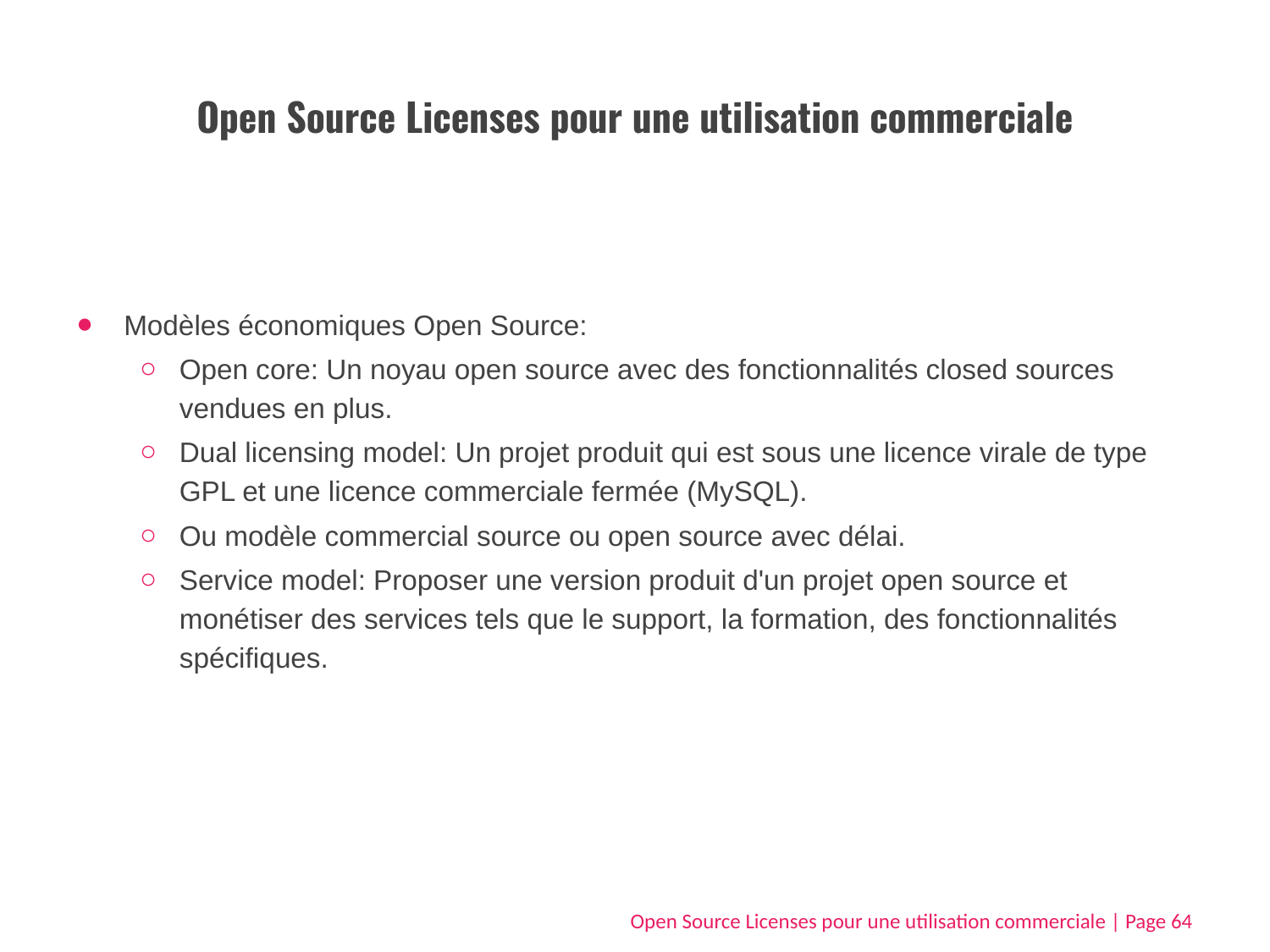

# Open Source Licenses pour une utilisation commerciale

Modèles économiques Open Source:
Open core: Un noyau open source avec des fonctionnalités closed sources vendues en plus.
Dual licensing model: Un projet produit qui est sous une licence virale de type GPL et une licence commerciale fermée (MySQL).
Ou modèle commercial source ou open source avec délai.
Service model: Proposer une version produit d'un projet open source et monétiser des services tels que le support, la formation, des fonctionnalités spécifiques.

Open Source Licenses pour une utilisation commerciale | Page 64